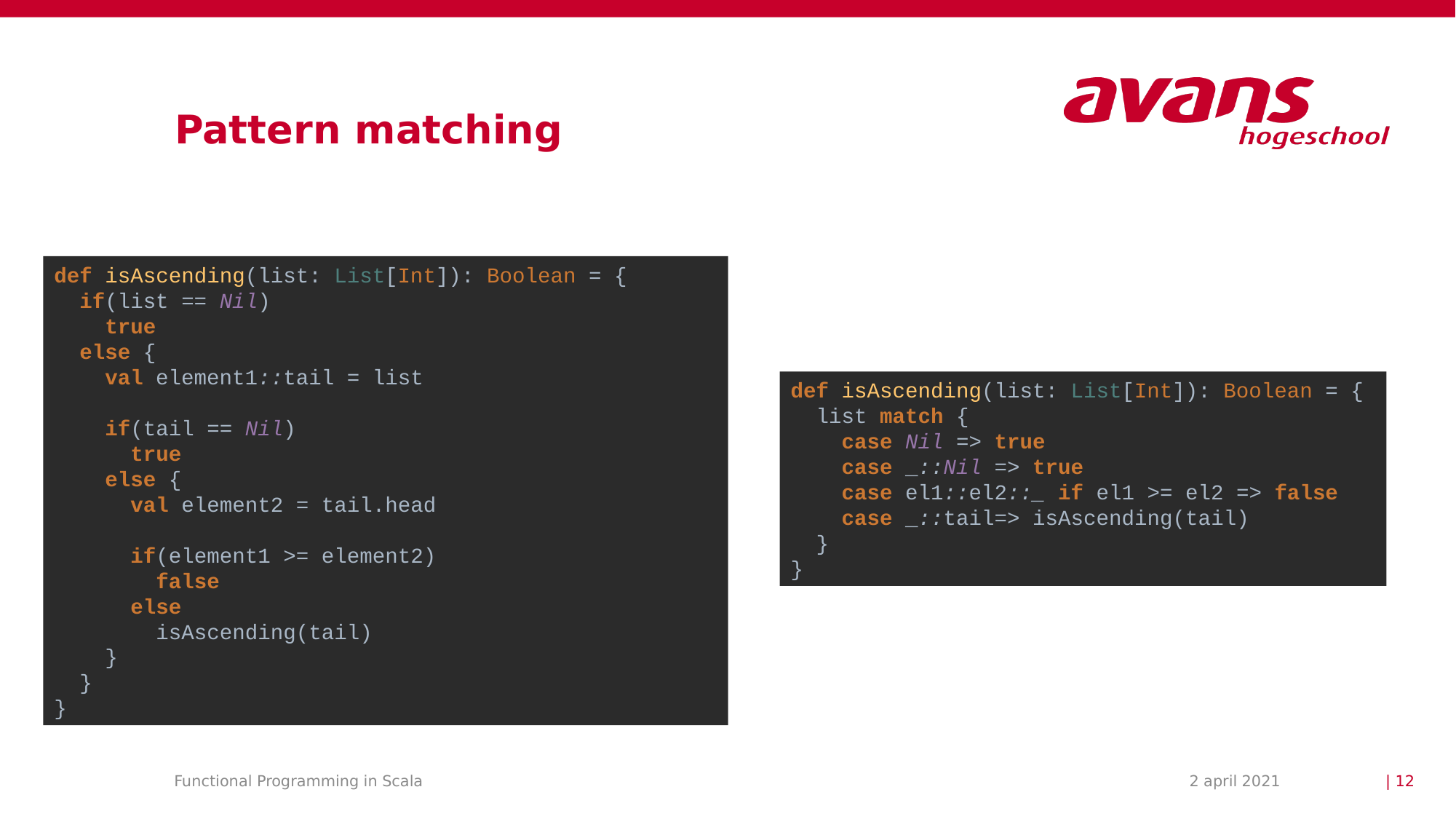

# Pattern matching
def isAscending(list: List[Int]): Boolean = {
  if(list == Nil)
    true
  else {
    val element1::tail = list
    if(tail == Nil)
      true
    else {
      val element2 = tail.head
      if(element1 >= element2)
        false
      else
        isAscending(tail)
    }
  }
}

def isAscending(list: List[Int]): Boolean = {
  list match {
    case Nil => true
    case _::Nil => true
    case el1::el2::_ if el1 >= el2 => false
    case _::tail=> isAscending(tail)
  }
}
2 april 2021
| 12